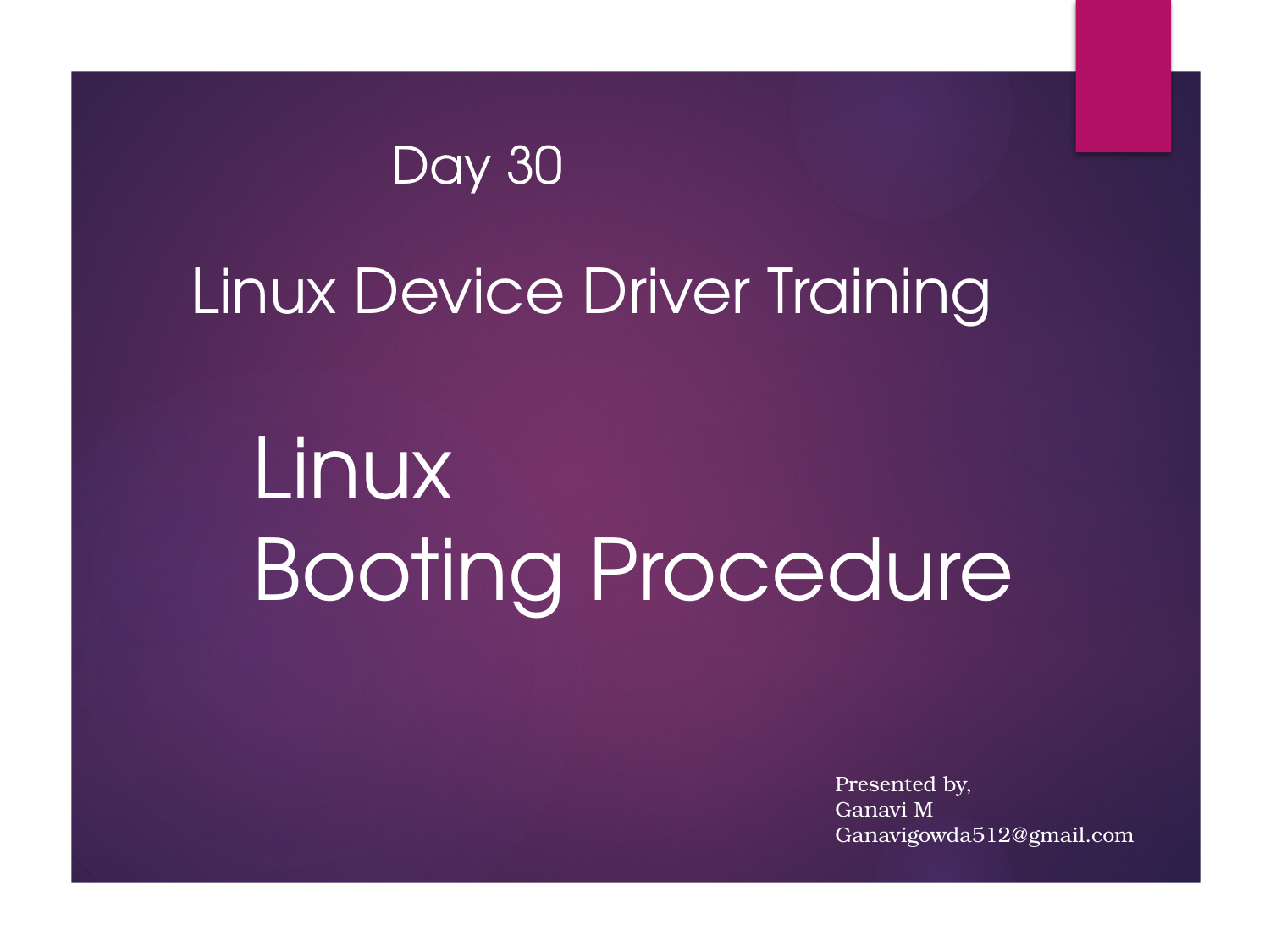

Day 30

       Linux Device Driver Training

# Linux Booting Procedure
Presented by,
Ganavi M
Ganavigowda512@gmail.com